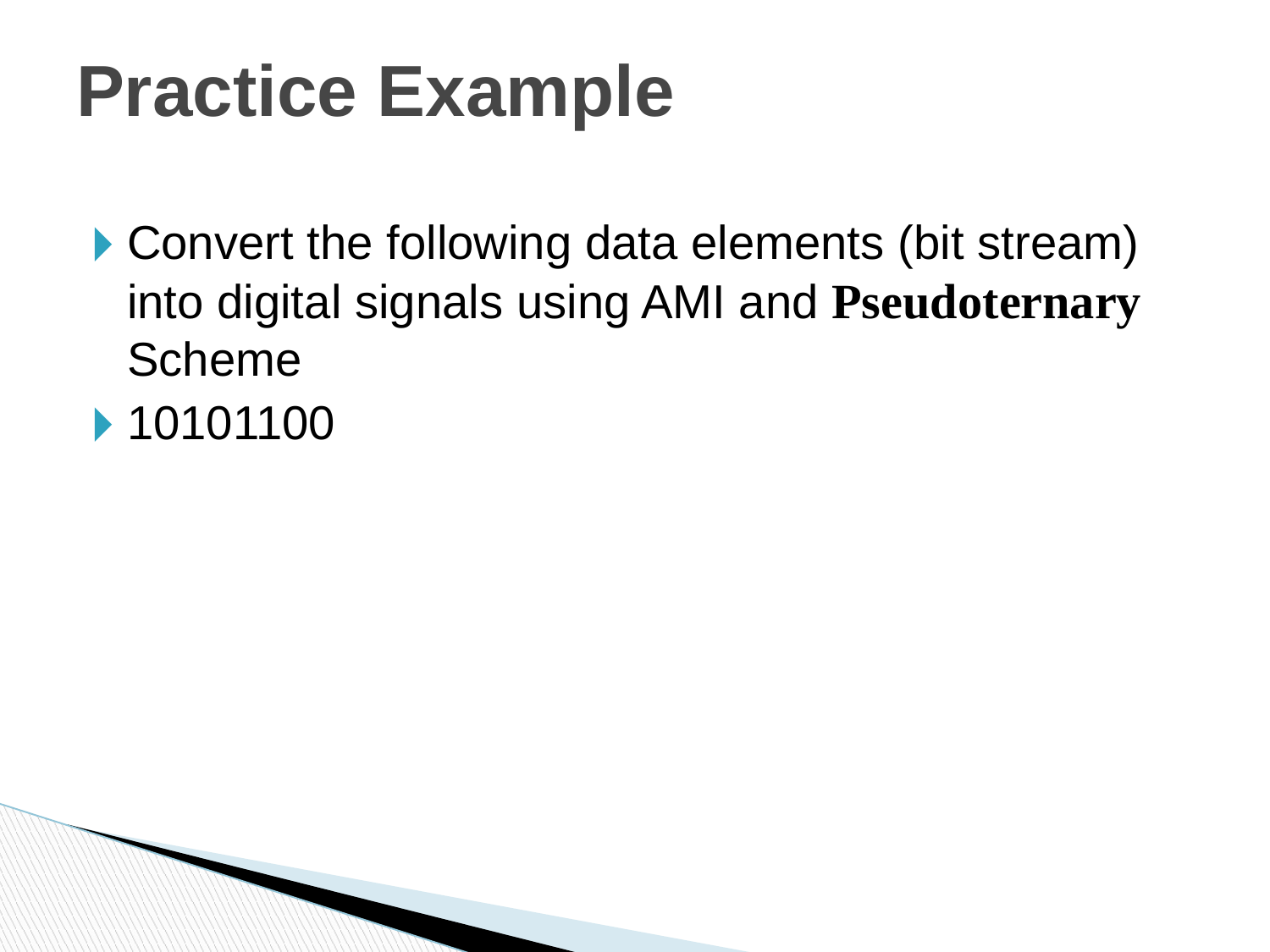

Practice Example
Convert the following data elements (bit stream) into digital signals using AMI and Pseudoternary Scheme
10101100